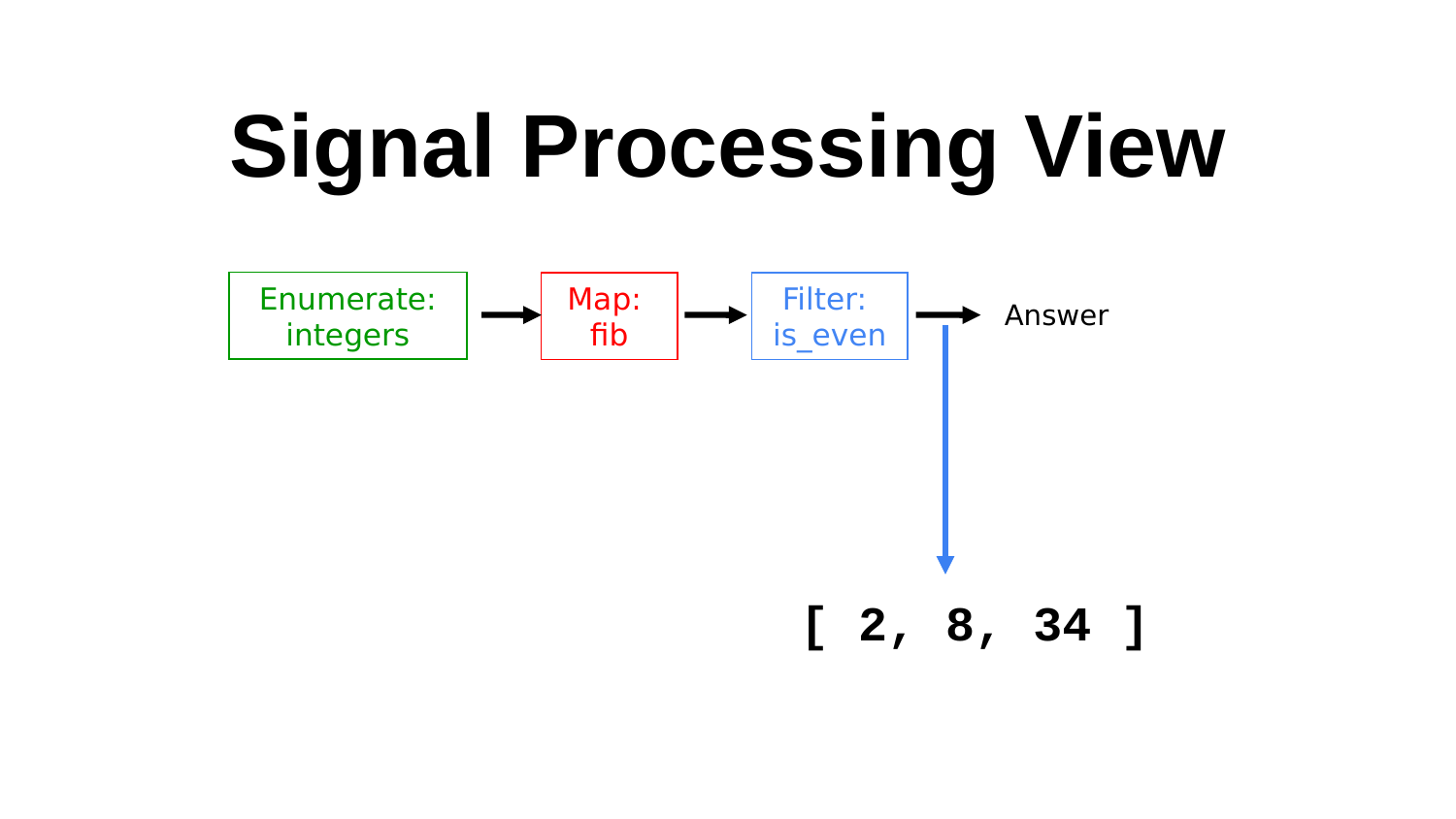

# Signal Processing View
Enumerate: integers
Map:
fib
Filter:
is_even
Answer

[ 2, 8, 34 ]